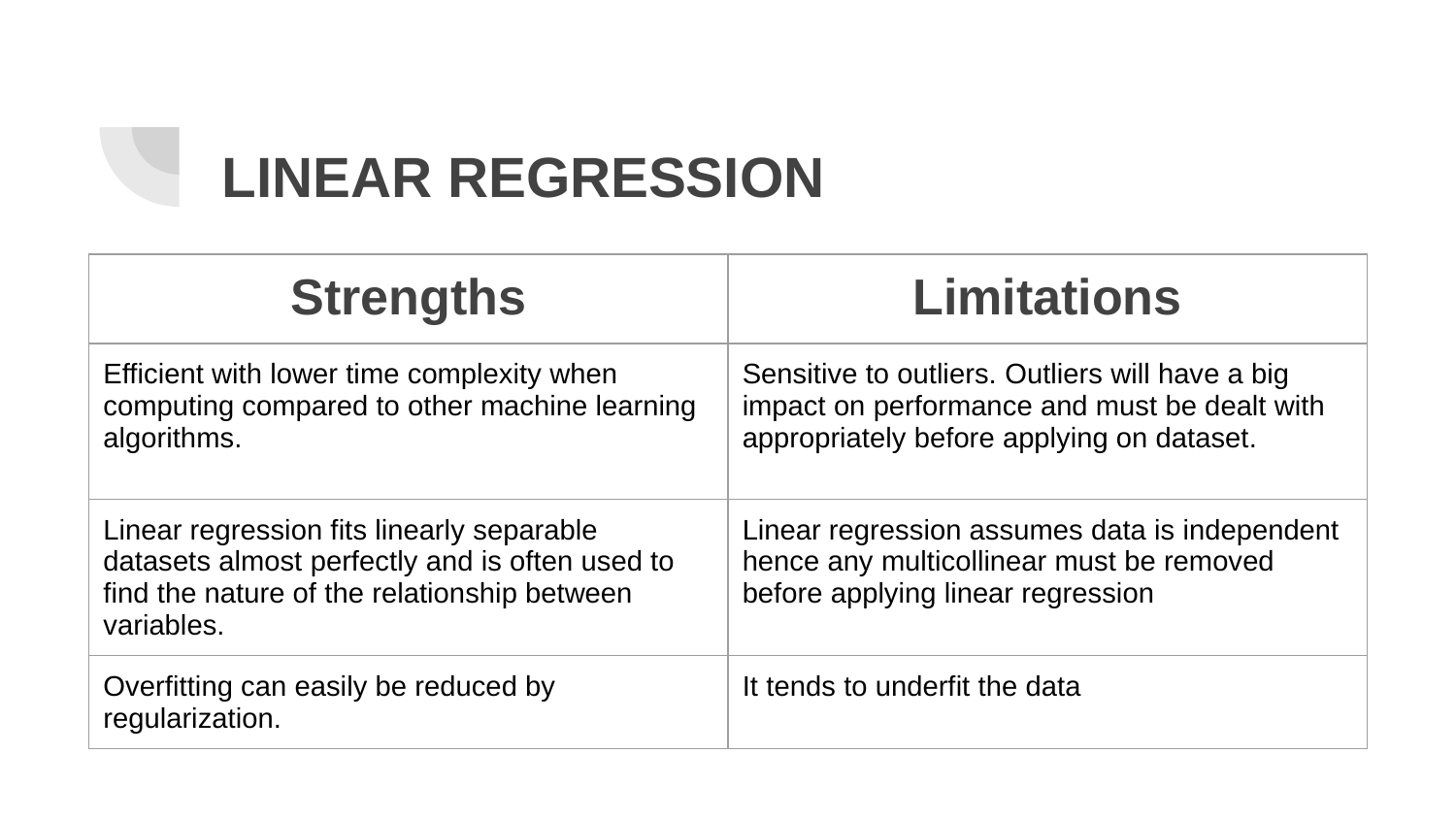

# LINEAR REGRESSION
| Strengths | Limitations |
| --- | --- |
| Efficient with lower time complexity when computing compared to other machine learning algorithms. | Sensitive to outliers. Outliers will have a big impact on performance and must be dealt with appropriately before applying on dataset. |
| Linear regression fits linearly separable datasets almost perfectly and is often used to find the nature of the relationship between variables. | Linear regression assumes data is independent hence any multicollinear must be removed before applying linear regression |
| Overfitting can easily be reduced by regularization. | It tends to underfit the data |